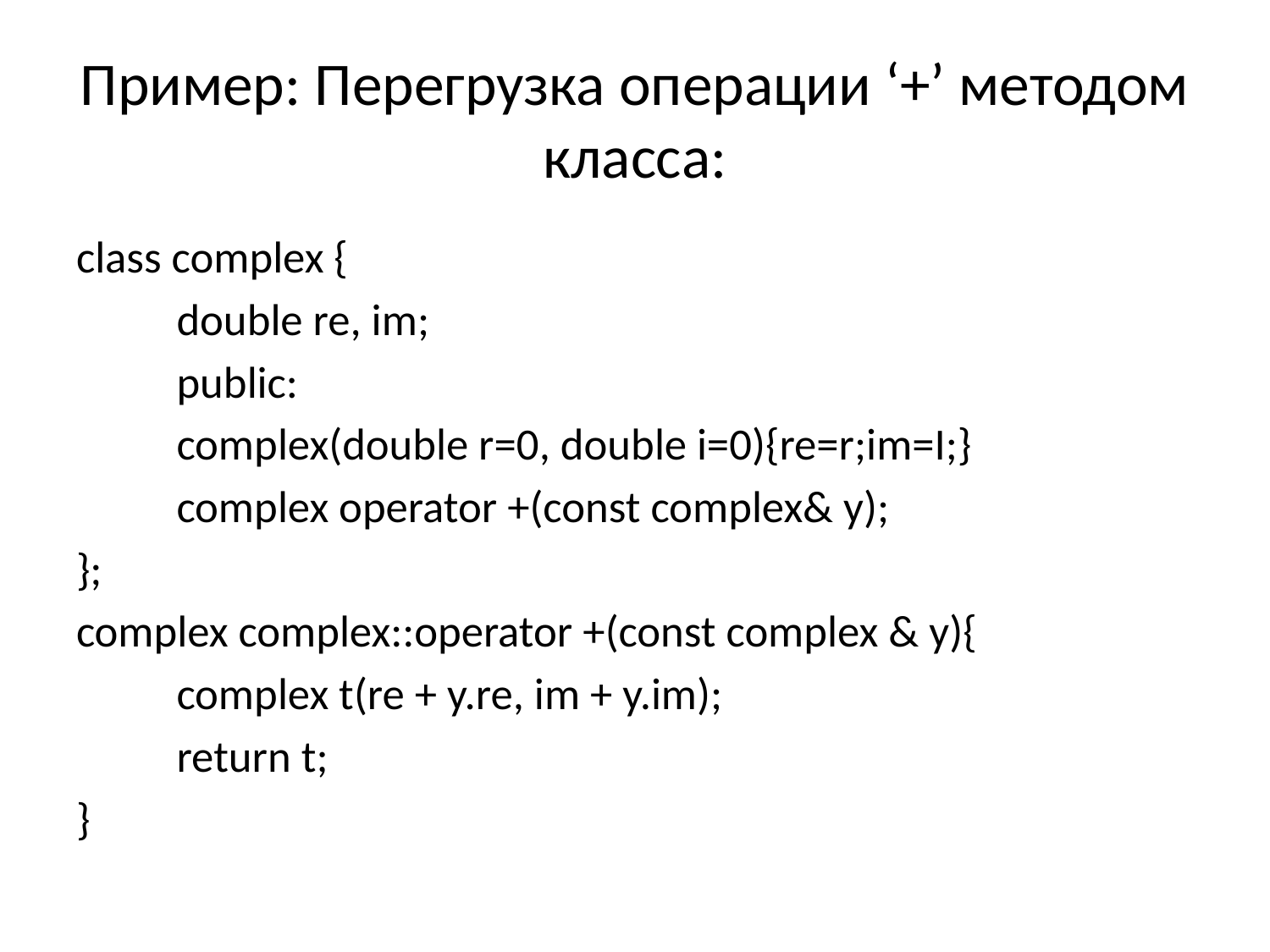

# Пример: Перегрузка операции ‘+’ методом класса:
class complex {
	double re, im;
	public:
		complex(double r=0, double i=0){re=r;im=I;}
		complex operator +(const complex& y);
};
complex complex::operator +(const complex & y){
	complex t(re + y.re, im + y.im);
	return t;
}